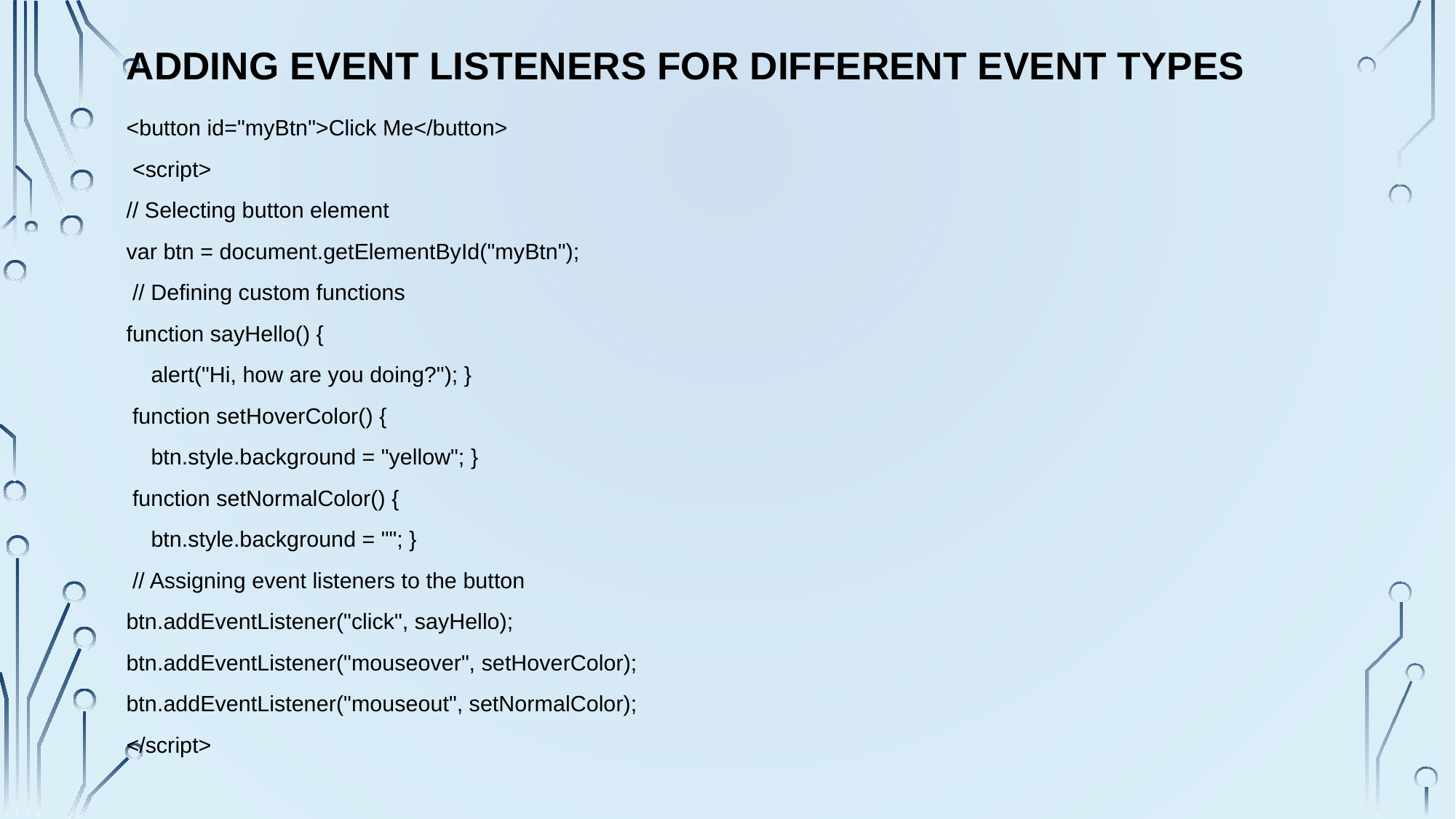

# Adding Event Listeners for Different Event Types
<button id="myBtn">Click Me</button>
 <script>
// Selecting button element
var btn = document.getElementById("myBtn");
 // Defining custom functions
function sayHello() {
    alert("Hi, how are you doing?"); }
 function setHoverColor() {
    btn.style.background = "yellow"; }
 function setNormalColor() {
    btn.style.background = ""; }
 // Assigning event listeners to the button
btn.addEventListener("click", sayHello);
btn.addEventListener("mouseover", setHoverColor);
btn.addEventListener("mouseout", setNormalColor);
</script>